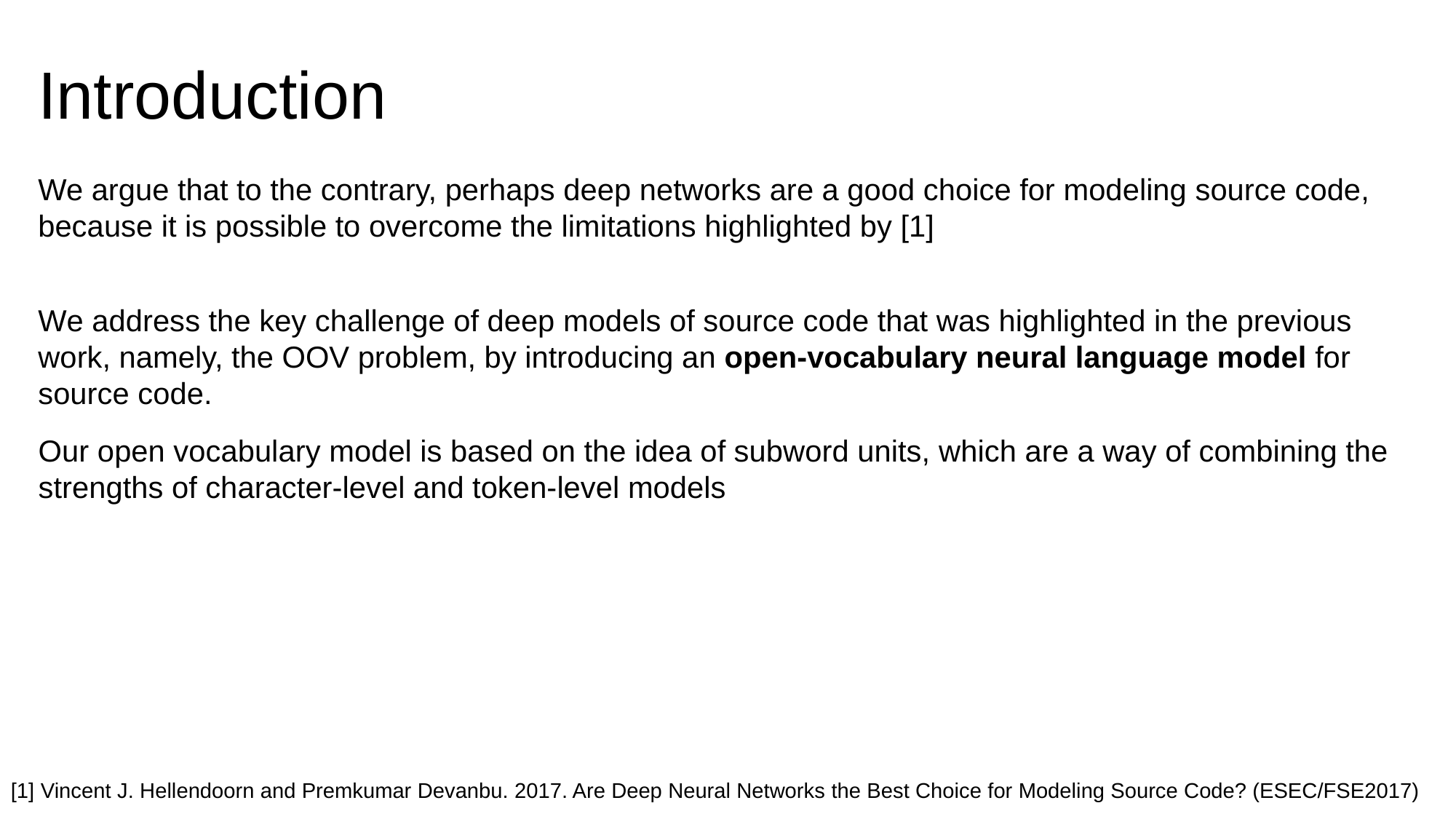

# Introduction
We argue that to the contrary, perhaps deep networks are a good choice for modeling source code, because it is possible to overcome the limitations highlighted by [1]
We address the key challenge of deep models of source code that was highlighted in the previous work, namely, the OOV problem, by introducing an open-vocabulary neural language model for source code.
Our open vocabulary model is based on the idea of subword units, which are a way of combining the strengths of character-level and token-level models
[1] Vincent J. Hellendoorn and Premkumar Devanbu. 2017. Are Deep Neural Networks the Best Choice for Modeling Source Code? (ESEC/FSE2017)